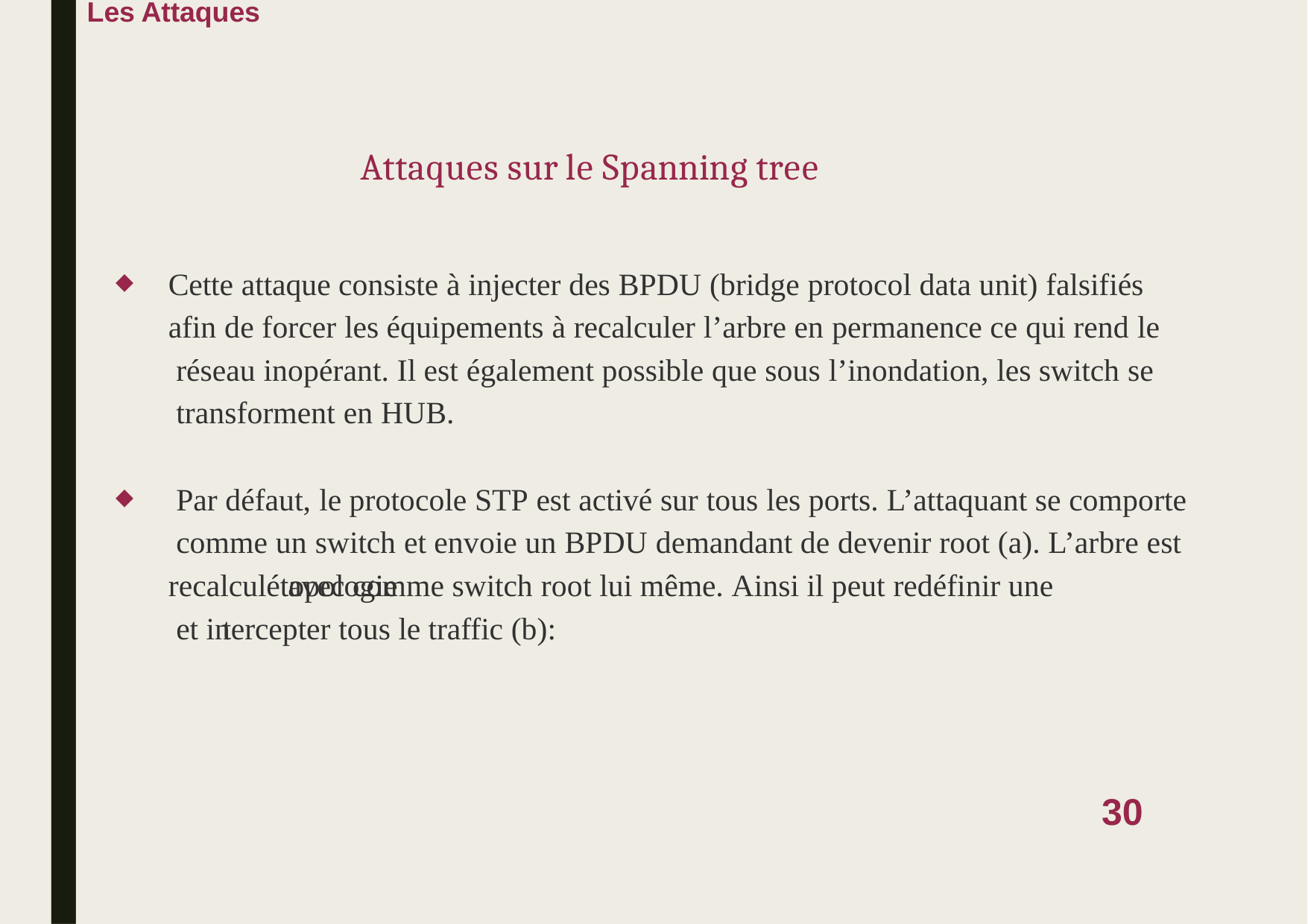

Les Attaques
# Attaques sur le Spanning tree
Cette attaque consiste à injecter des BPDU (bridge protocol data unit) falsifiés  afin de forcer les équipements à recalculer l’arbre en permanence ce qui rend le  réseau inopérant. Il est également possible que sous l’inondation, les switch se  transforment en HUB.
◆
Par défaut, le protocole STP est activé sur tous les ports. L’attaquant se comporte  comme un switch et envoie un BPDU demandant de devenir root (a). L’arbre est  reca	topologie
et in
◆
lculé avec comme switch root lui même. Ainsi il peut redéfinir une
tercepter tous le traffic (b):
30